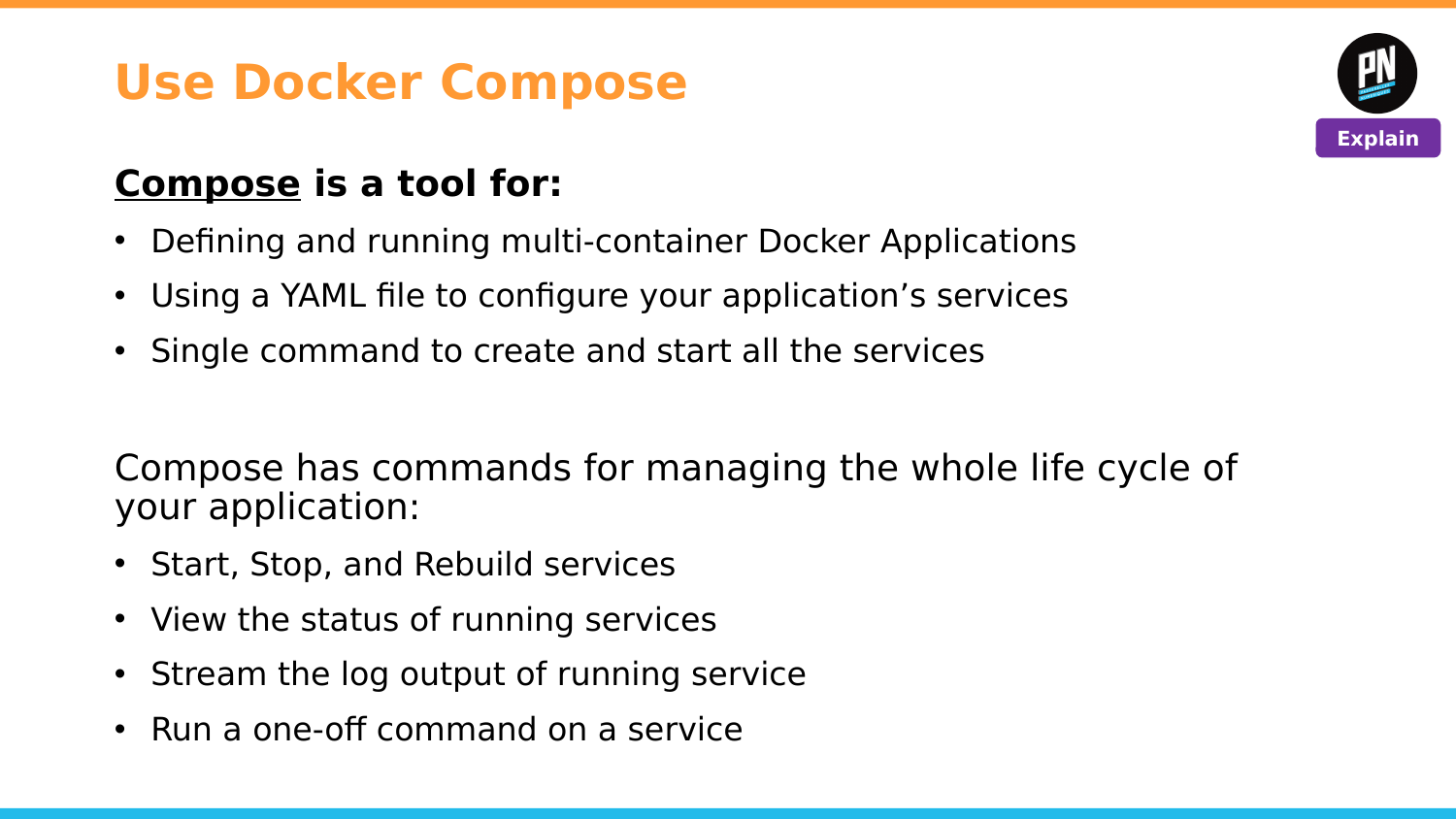

# Use Docker Compose
Explain
Compose is a tool for:
Defining and running multi-container Docker Applications
Using a YAML file to configure your application’s services
Single command to create and start all the services

Compose has commands for managing the whole life cycle of your application:
Start, Stop, and Rebuild services
View the status of running services
Stream the log output of running service
Run a one-off command on a service